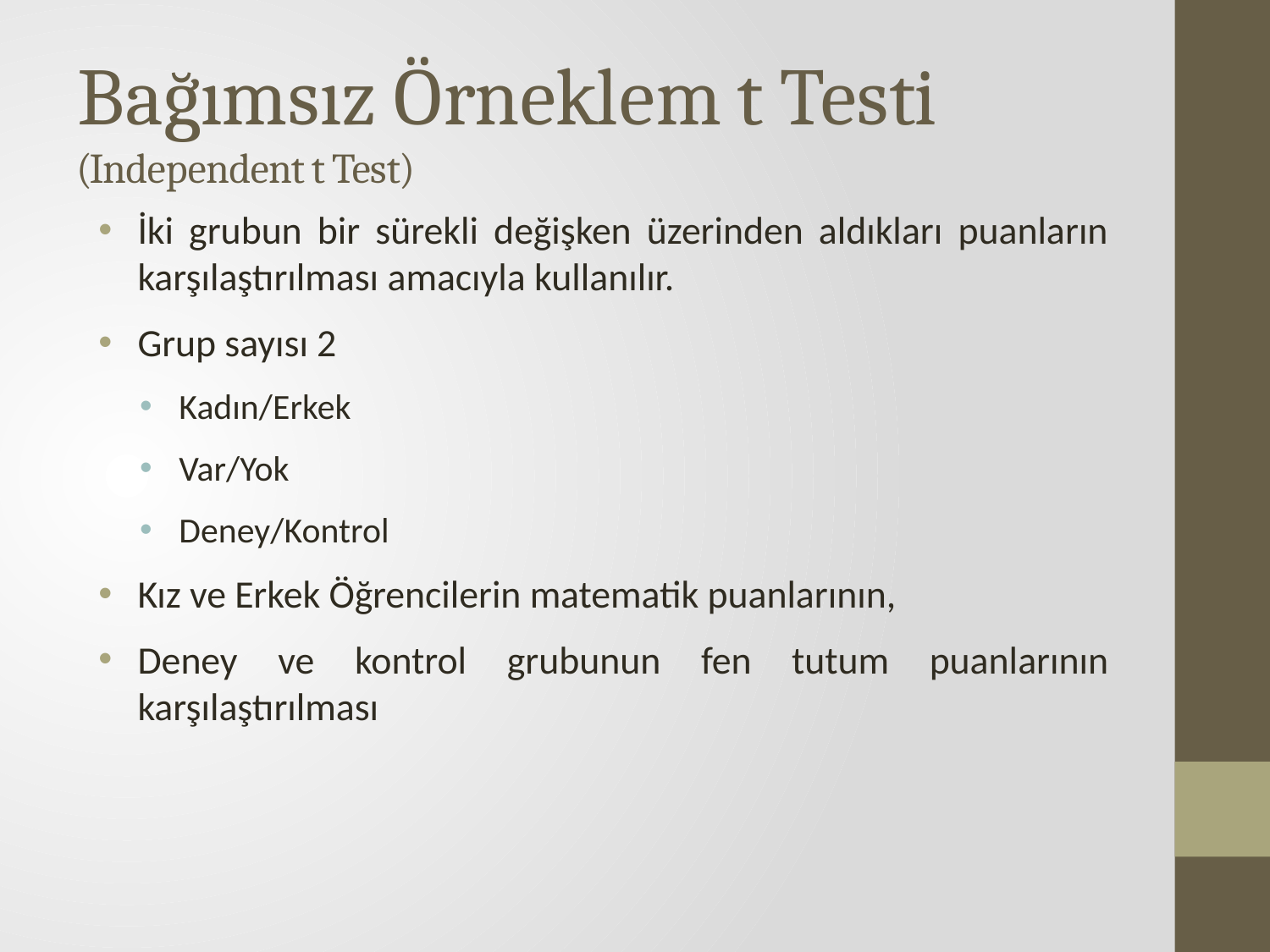

# Bağımsız Örneklem t Testi (Independent t Test)
İki grubun bir sürekli değişken üzerinden aldıkları puanların karşılaştırılması amacıyla kullanılır.
Grup sayısı 2
Kadın/Erkek
Var/Yok
Deney/Kontrol
Kız ve Erkek Öğrencilerin matematik puanlarının,
Deney ve kontrol grubunun fen tutum puanlarının karşılaştırılması